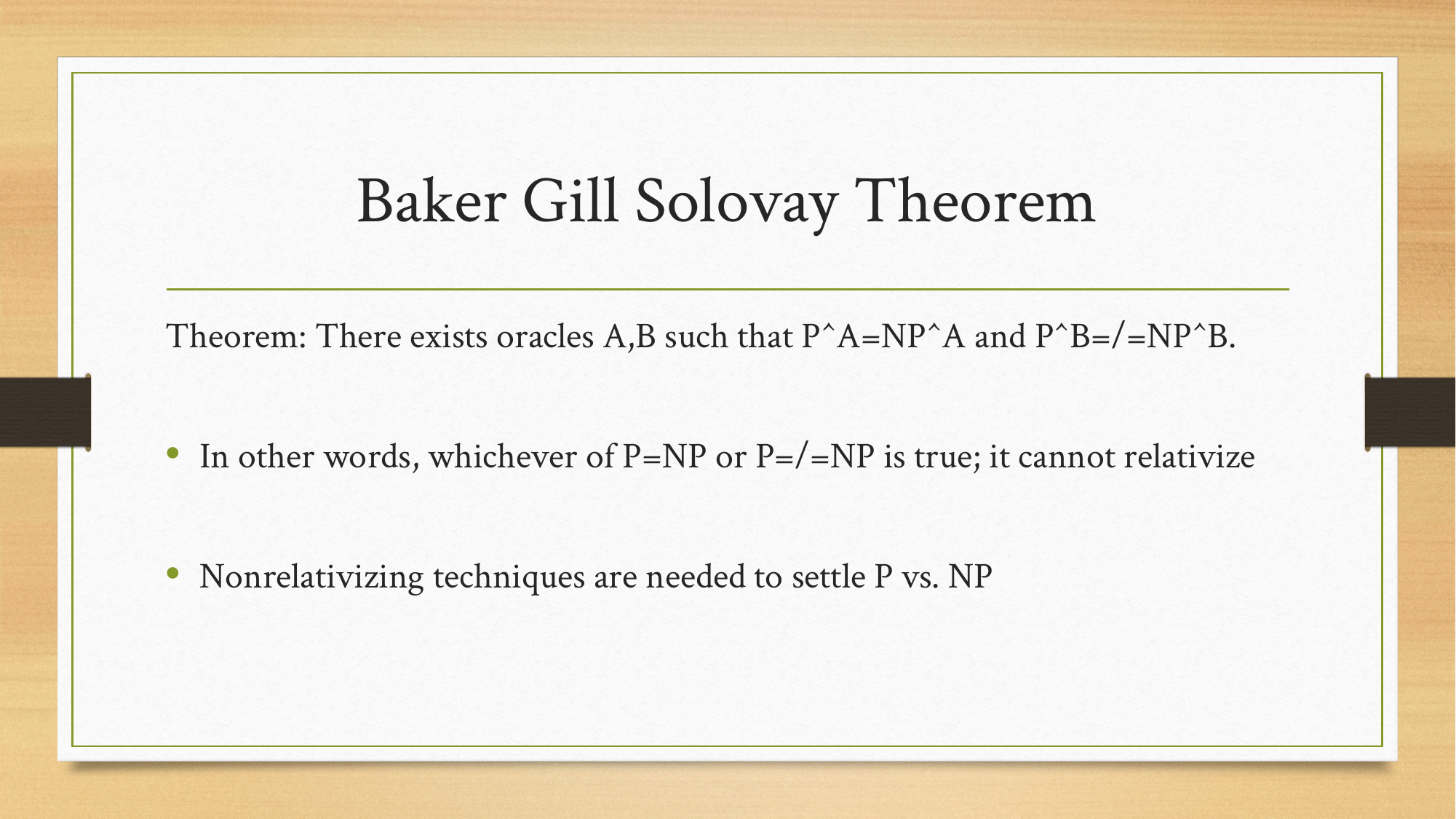

# Baker Gill Solovay Theorem
Theorem: There exists oracles A,B such that P^A=NP^A and P^B=/=NP^B.

In other words, whichever of P=NP or P=/=NP is true; it cannot relativize

Nonrelativizing techniques are needed to settle P vs. NP